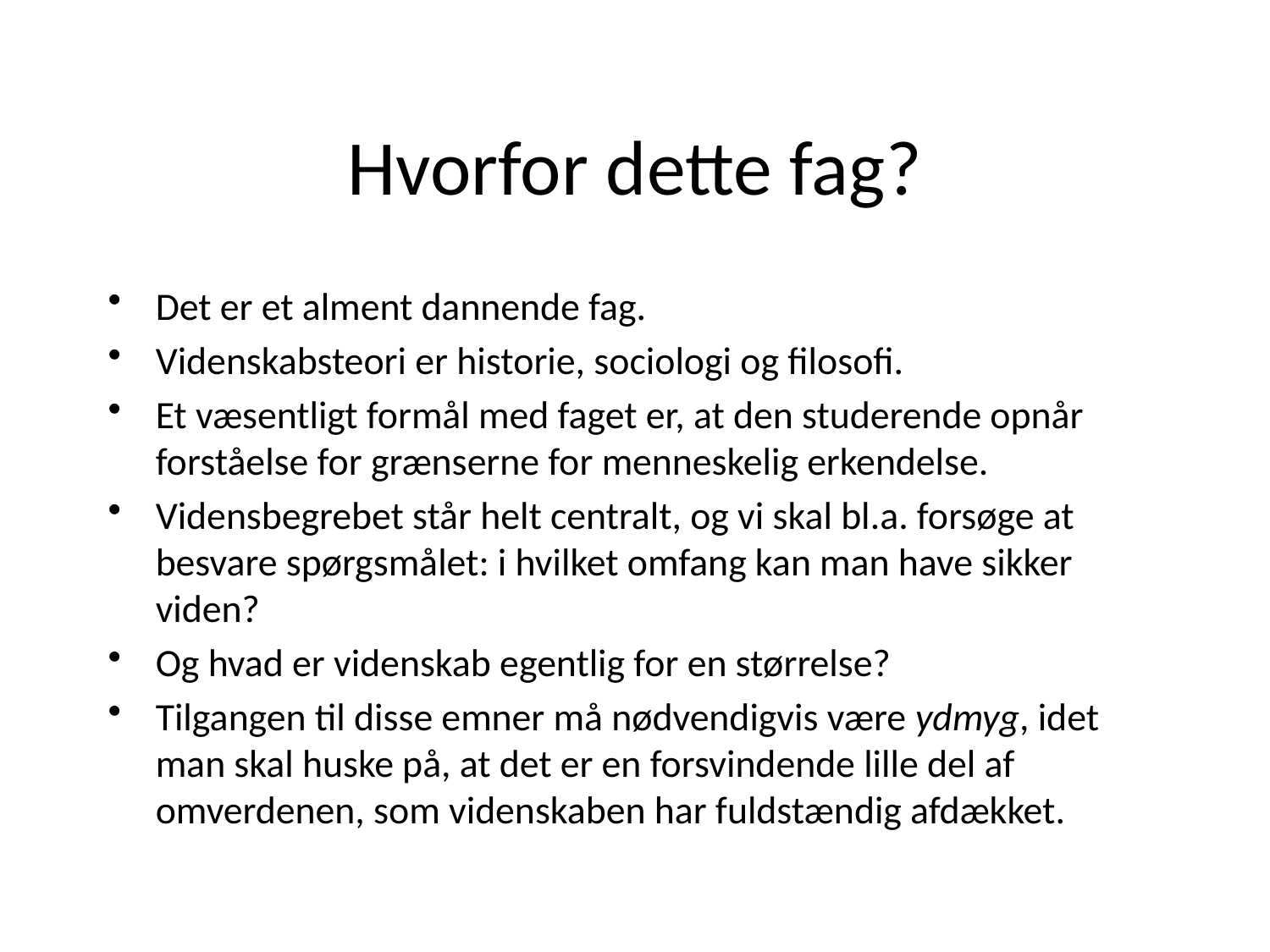

# Hvorfor dette fag?
Det er et alment dannende fag.
Videnskabsteori er historie, sociologi og filosofi.
Et væsentligt formål med faget er, at den studerende opnår forståelse for grænserne for menneskelig erkendelse.
Vidensbegrebet står helt centralt, og vi skal bl.a. forsøge at besvare spørgsmålet: i hvilket omfang kan man have sikker viden?
Og hvad er videnskab egentlig for en størrelse?
Tilgangen til disse emner må nødvendigvis være ydmyg, idet man skal huske på, at det er en forsvindende lille del af omverdenen, som videnskaben har fuldstændig afdækket.